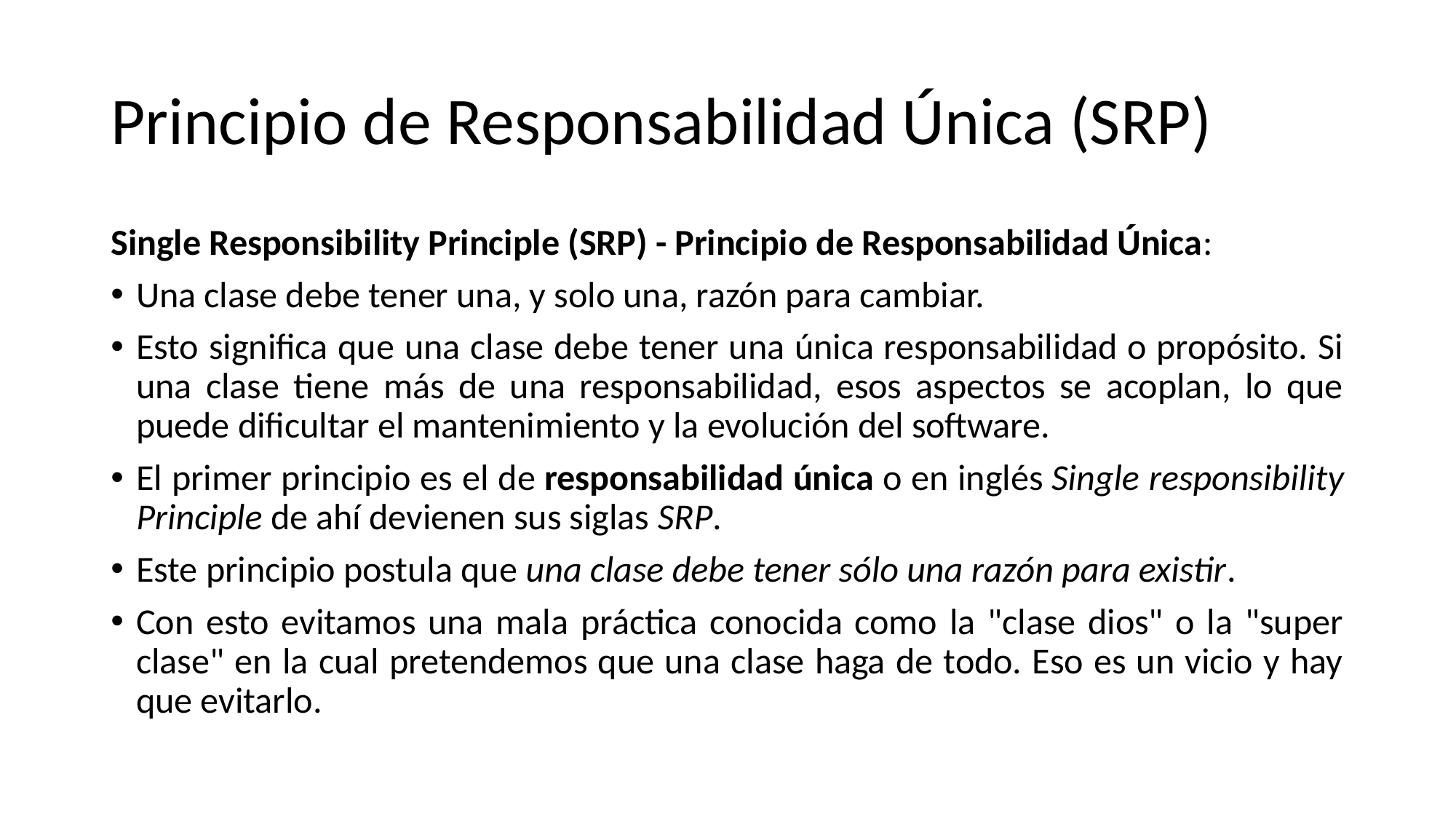

# Principio de Responsabilidad Única (SRP)
Single Responsibility Principle (SRP) - Principio de Responsabilidad Única:
Una clase debe tener una, y solo una, razón para cambiar.
Esto significa que una clase debe tener una única responsabilidad o propósito. Si una clase tiene más de una responsabilidad, esos aspectos se acoplan, lo que puede dificultar el mantenimiento y la evolución del software.
El primer principio es el de responsabilidad única o en inglés Single responsibility Principle de ahí devienen sus siglas SRP.
Este principio postula que una clase debe tener sólo una razón para existir.
Con esto evitamos una mala práctica conocida como la "clase dios" o la "super clase" en la cual pretendemos que una clase haga de todo. Eso es un vicio y hay que evitarlo.